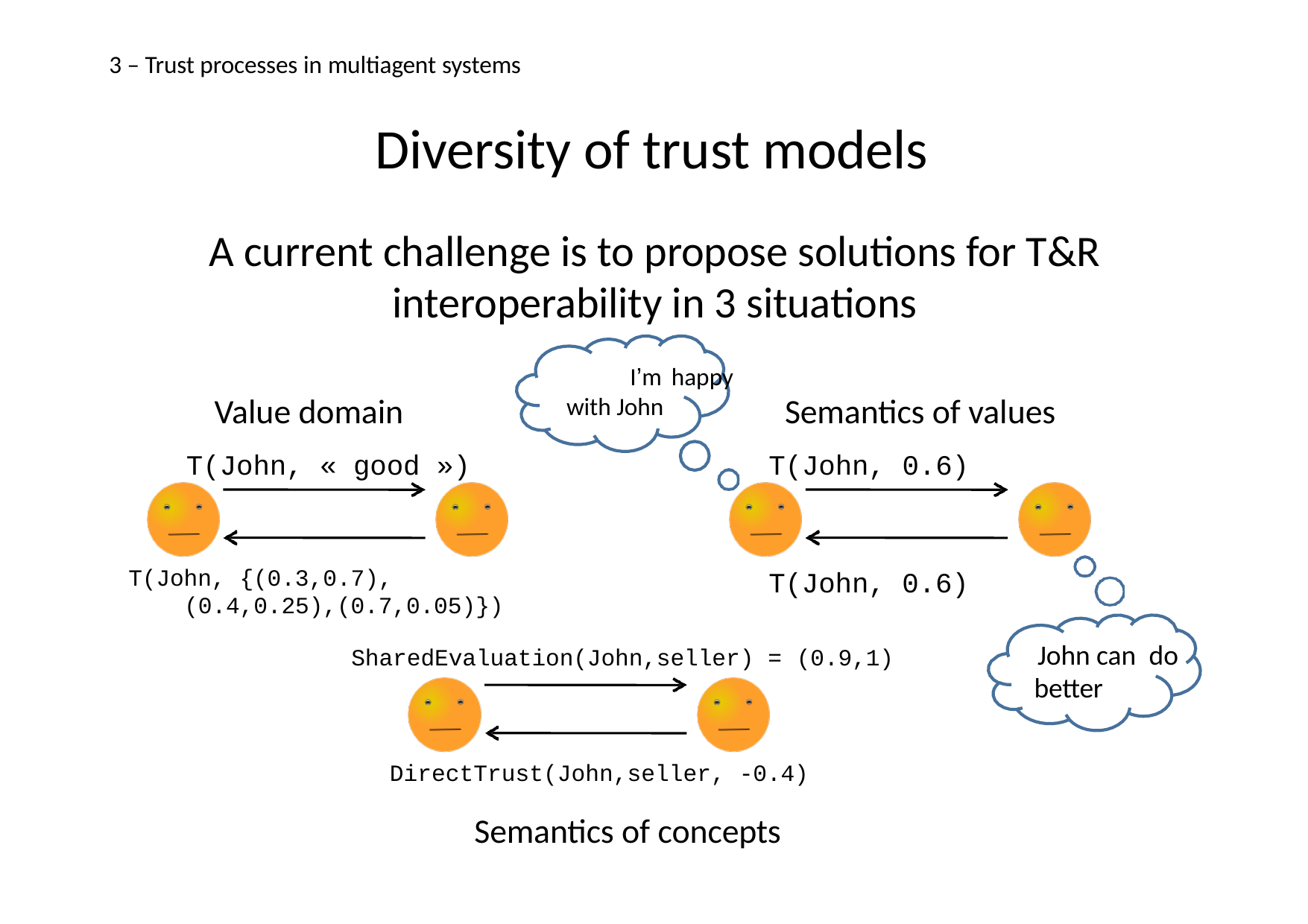

3 – Trust processes in multiagent systems
# Diversity of trust models
A current challenge is to propose solutions for T&R  interoperability in 3 situations
I’m    happy

Value domain
T(John, « good »)
Semantics of values
T(John, 0.6)
with John

T(John, {(0.3,0.7),
(0.4,0.25),(0.7,0.05)})
T(John, 0.6)

John can  do better
SharedEvaluation(John,seller) = (0.9,1)

DirectTrust(John,seller, -0.4)
Semantics of concepts